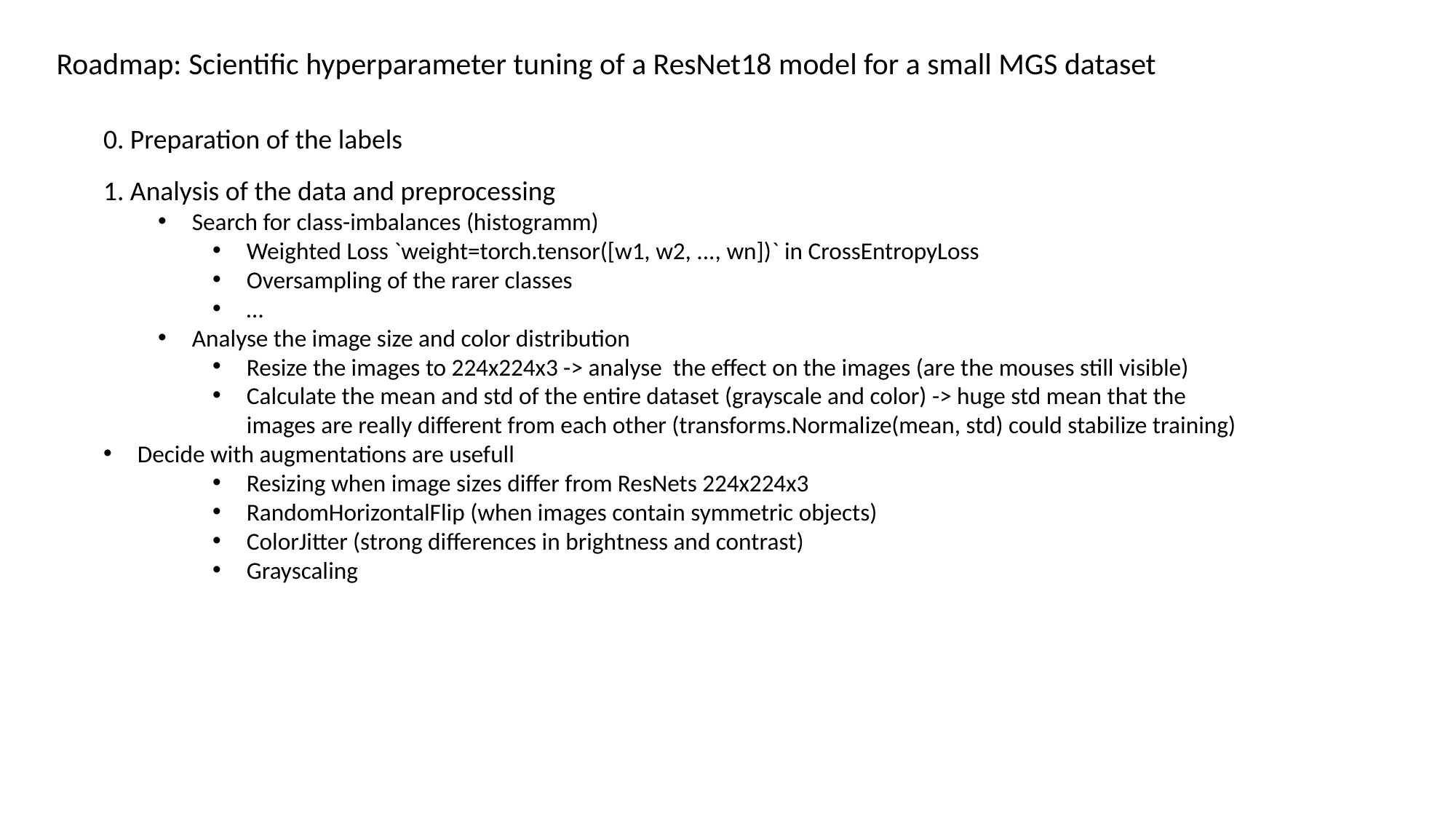

Roadmap: Scientific hyperparameter tuning of a ResNet18 model for a small MGS dataset
0. Preparation of the labels
1. Analysis of the data and preprocessing
Search for class-imbalances (histogramm)
Weighted Loss `weight=torch.tensor([w1, w2, ..., wn])` in CrossEntropyLoss
Oversampling of the rarer classes
…
Analyse the image size and color distribution
Resize the images to 224x224x3 -> analyse  the effect on the images (are the mouses still visible)
Calculate the mean and std of the entire dataset (grayscale and color) -> huge std mean that the images are really different from each other (transforms.Normalize(mean, std) could stabilize training)
Decide with augmentations are usefull
Resizing when image sizes differ from ResNets 224x224x3
RandomHorizontalFlip (when images contain symmetric objects)
ColorJitter (strong differences in brightness and contrast)
Grayscaling